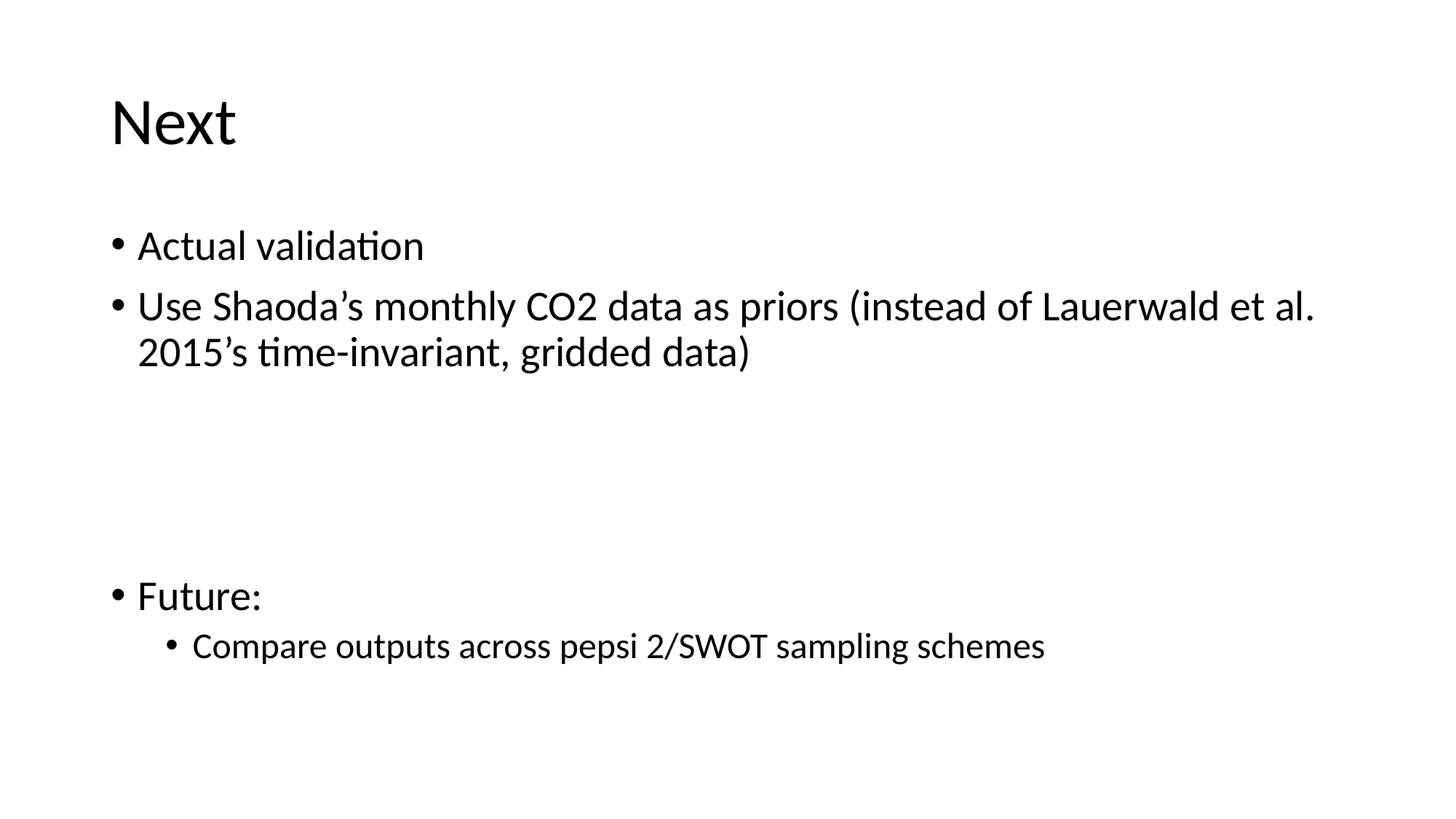

# Next
Actual validation
Use Shaoda’s monthly CO2 data as priors (instead of Lauerwald et al. 2015’s time-invariant, gridded data)

Future:
Compare outputs across pepsi 2/SWOT sampling schemes